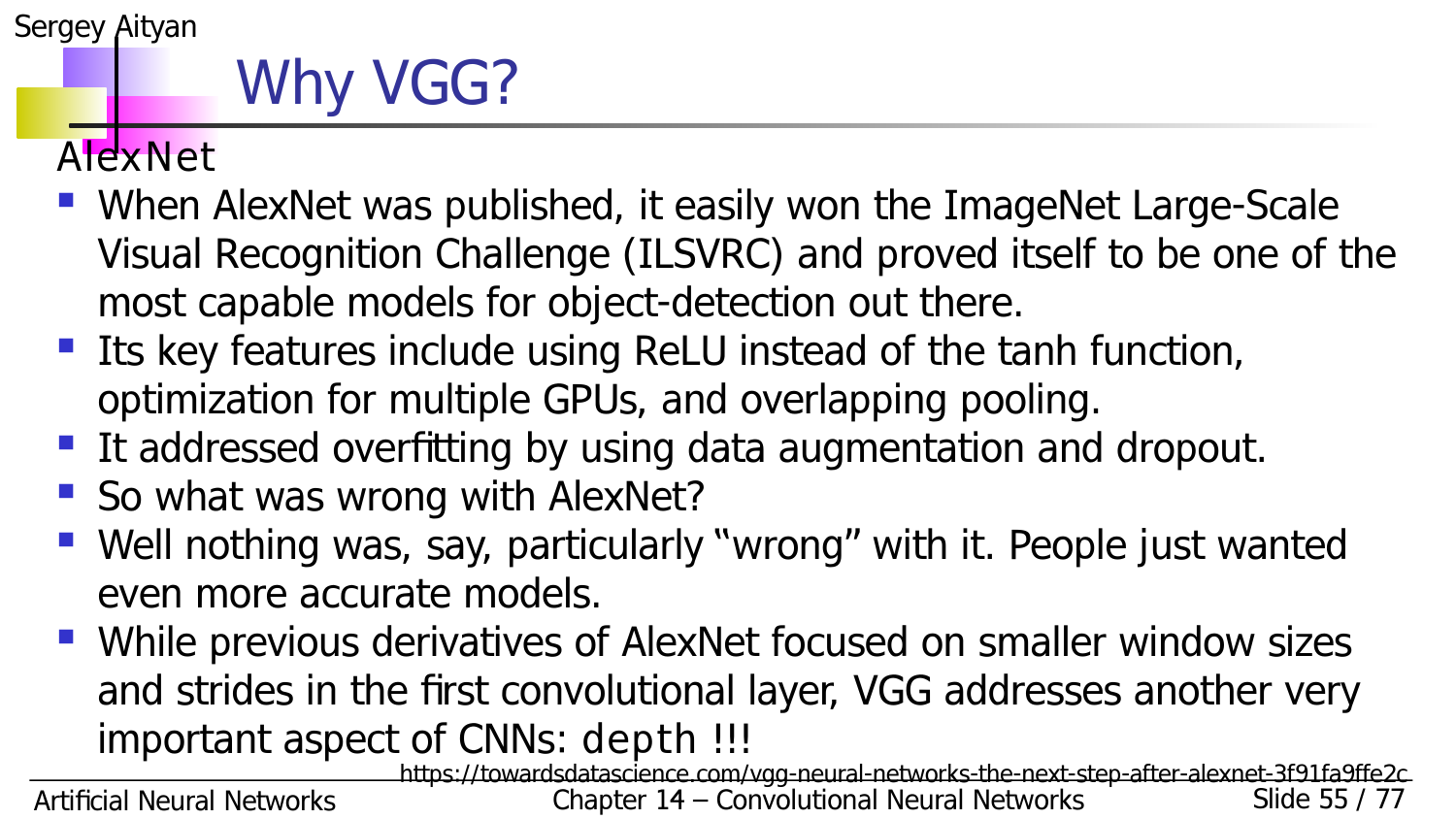

# Why VGG?
AlexNet
When AlexNet was published, it easily won the ImageNet Large-Scale Visual Recognition Challenge (ILSVRC) and proved itself to be one of the most capable models for object-detection out there.
Its key features include using ReLU instead of the tanh function, optimization for multiple GPUs, and overlapping pooling.
It addressed overfitting by using data augmentation and dropout.
So what was wrong with AlexNet?
Well nothing was, say, particularly “wrong” with it. People just wanted even more accurate models.
While previous derivatives of AlexNet focused on smaller window sizes and strides in the first convolutional layer, VGG addresses another very important aspect of CNNs: depth !!!
https://towardsdatascience.com/vgg-neural-networks-the-next-step-after-alexnet-3f91fa9ffe2c